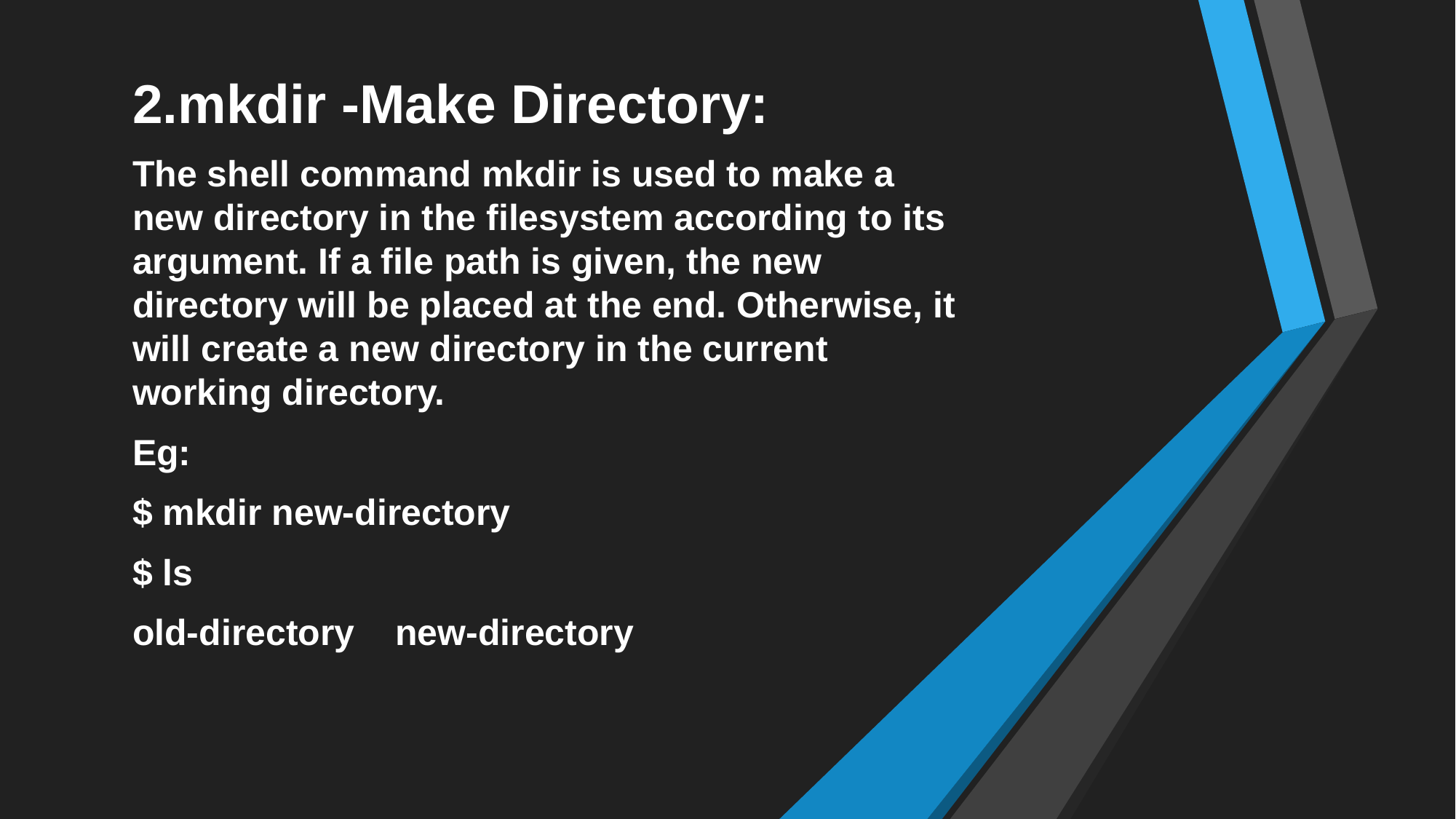

2.mkdir -Make Directory:
The shell command mkdir is used to make a new directory in the filesystem according to its argument. If a file path is given, the new directory will be placed at the end. Otherwise, it will create a new directory in the current working directory.
Eg:
$ mkdir new-directory
$ ls
old-directory    new-directory